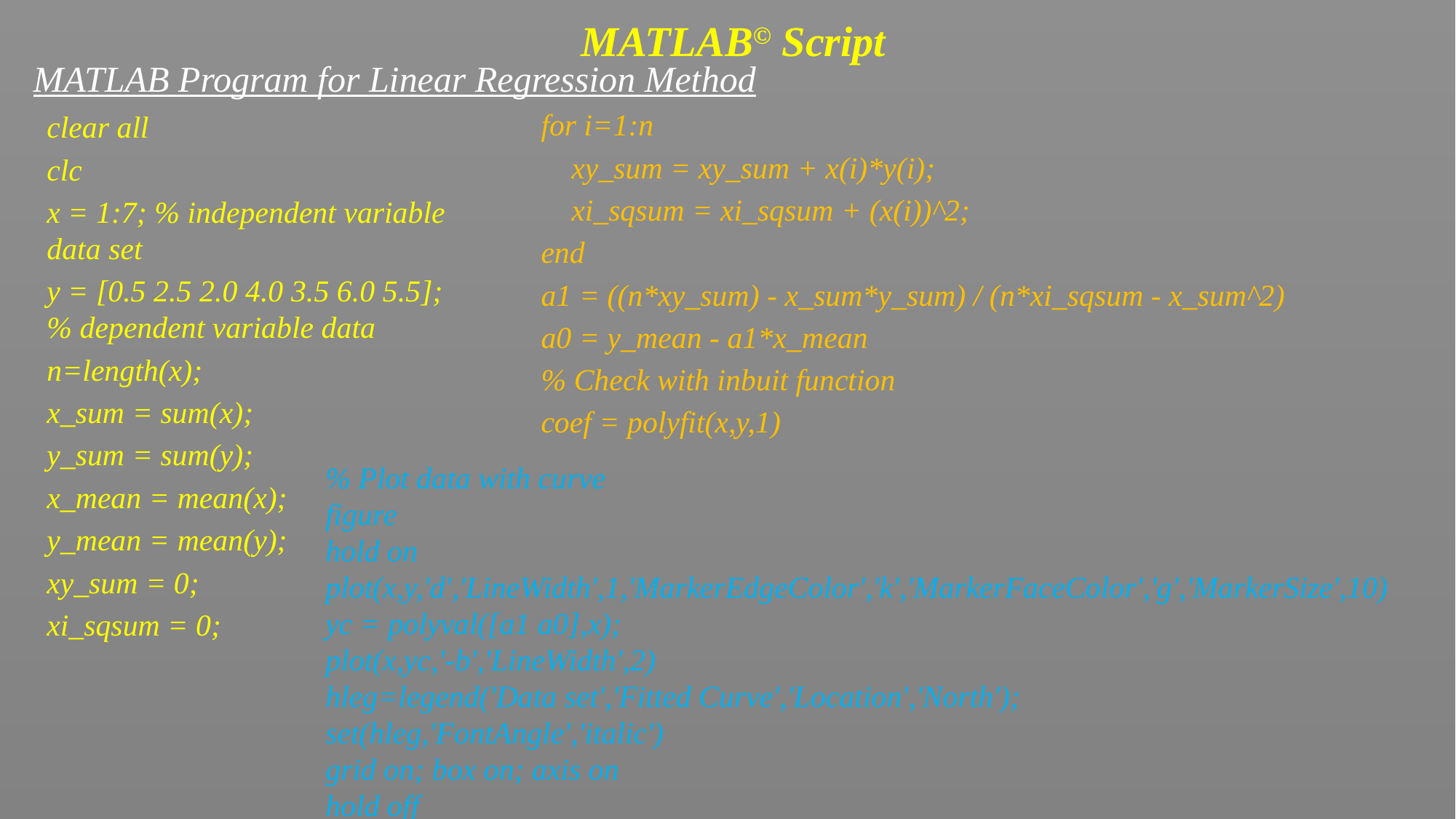

MATLAB© Script
MATLAB Program for Linear Regression Method

for i=1:n
    xy_sum = xy_sum + x(i)*y(i);
    xi_sqsum = xi_sqsum + (x(i))^2;
end
a1 = ((n*xy_sum) - x_sum*y_sum) / (n*xi_sqsum - x_sum^2)
a0 = y_mean - a1*x_mean
% Check with inbuit function
coef = polyfit(x,y,1)
clear all
clc
x = 1:7; % independent variable data set
y = [0.5 2.5 2.0 4.0 3.5 6.0 5.5]; % dependent variable data
n=length(x);
x_sum = sum(x);
y_sum = sum(y);
x_mean = mean(x);
y_mean = mean(y);
xy_sum = 0;
xi_sqsum = 0;
% Plot data with curve
figure
hold on
plot(x,y,'d','LineWidth',1,'MarkerEdgeColor','k','MarkerFaceColor','g','MarkerSize',10)
yc = polyval([a1 a0],x);
plot(x,yc,'-b','LineWidth',2)
hleg=legend('Data set','Fitted Curve','Location','North');
set(hleg,'FontAngle','italic')
grid on; box on; axis on
hold off